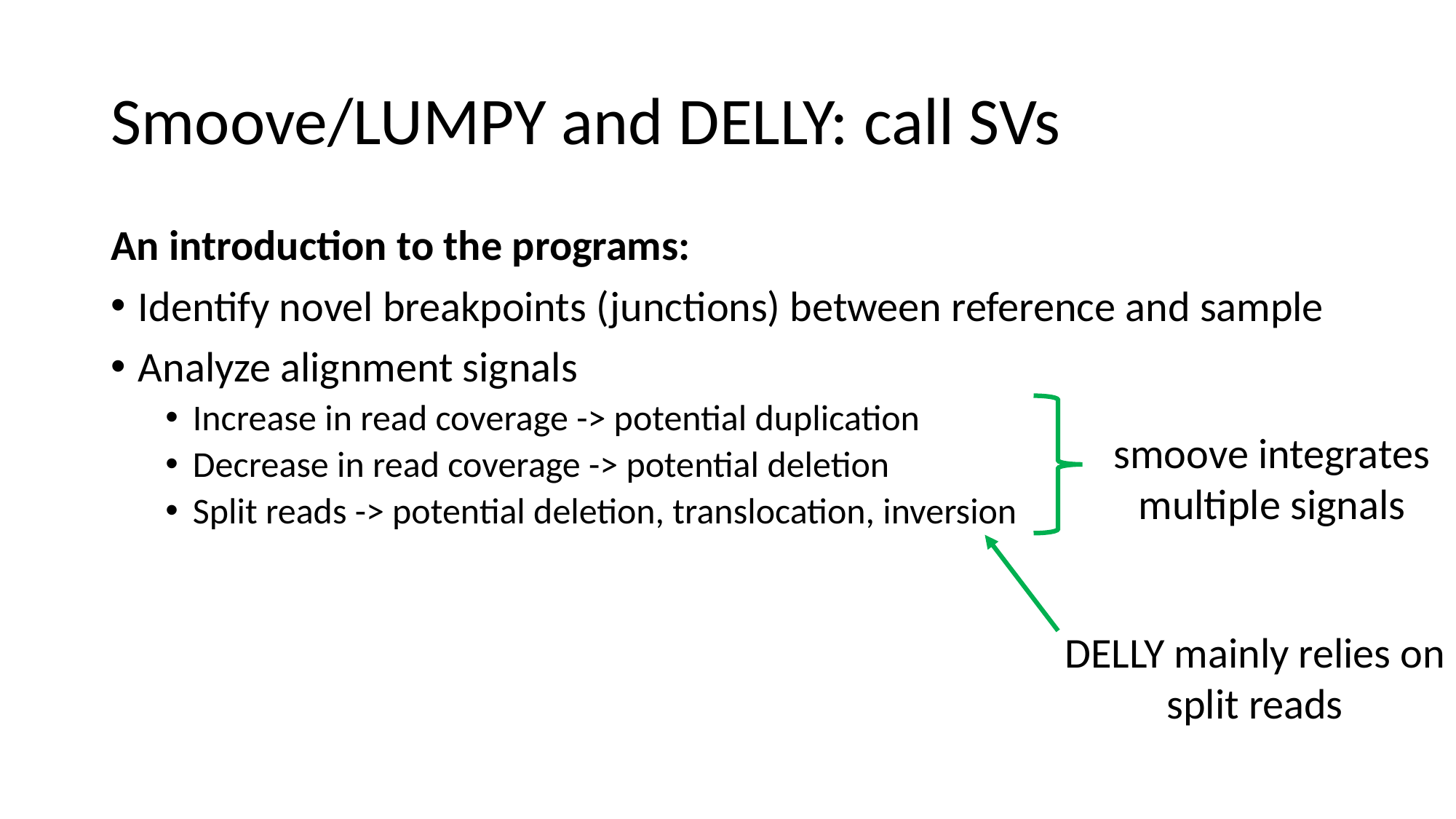

# Smoove/LUMPY and DELLY: call SVs
An introduction to the programs:
Identify novel breakpoints (junctions) between reference and sample
Analyze alignment signals
Increase in read coverage -> potential duplication
Decrease in read coverage -> potential deletion
Split reads -> potential deletion, translocation, inversion

smoove integrates multiple signals
DELLY mainly relies on split reads